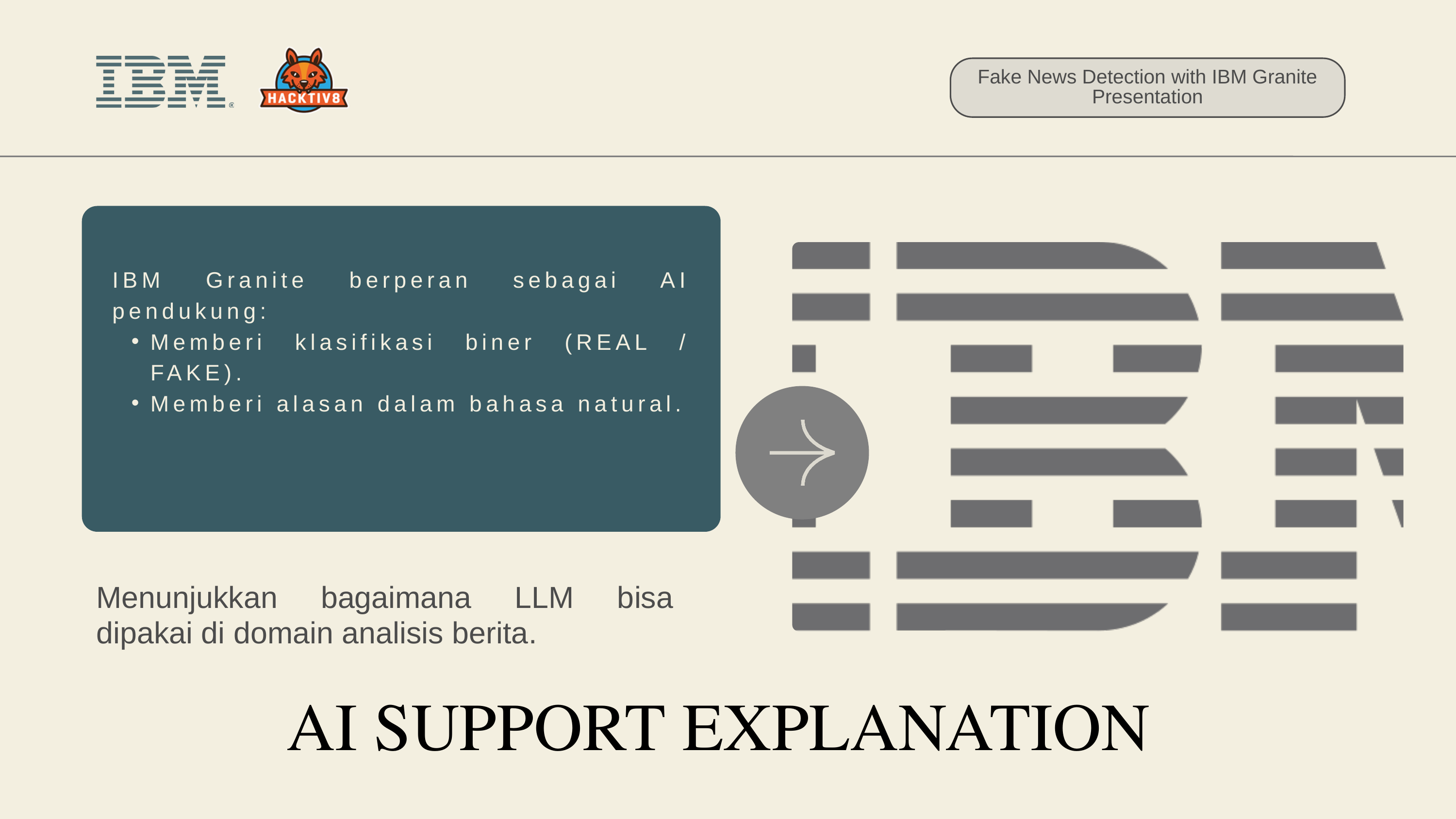

Fake News Detection with IBM Granite Presentation

IBM Granite berperan sebagai AI pendukung:
Memberi klasifikasi biner (REAL / FAKE).
Memberi alasan dalam bahasa natural.

Menunjukkan bagaimana LLM bisa dipakai di domain analisis berita.

AI SUPPORT EXPLANATION